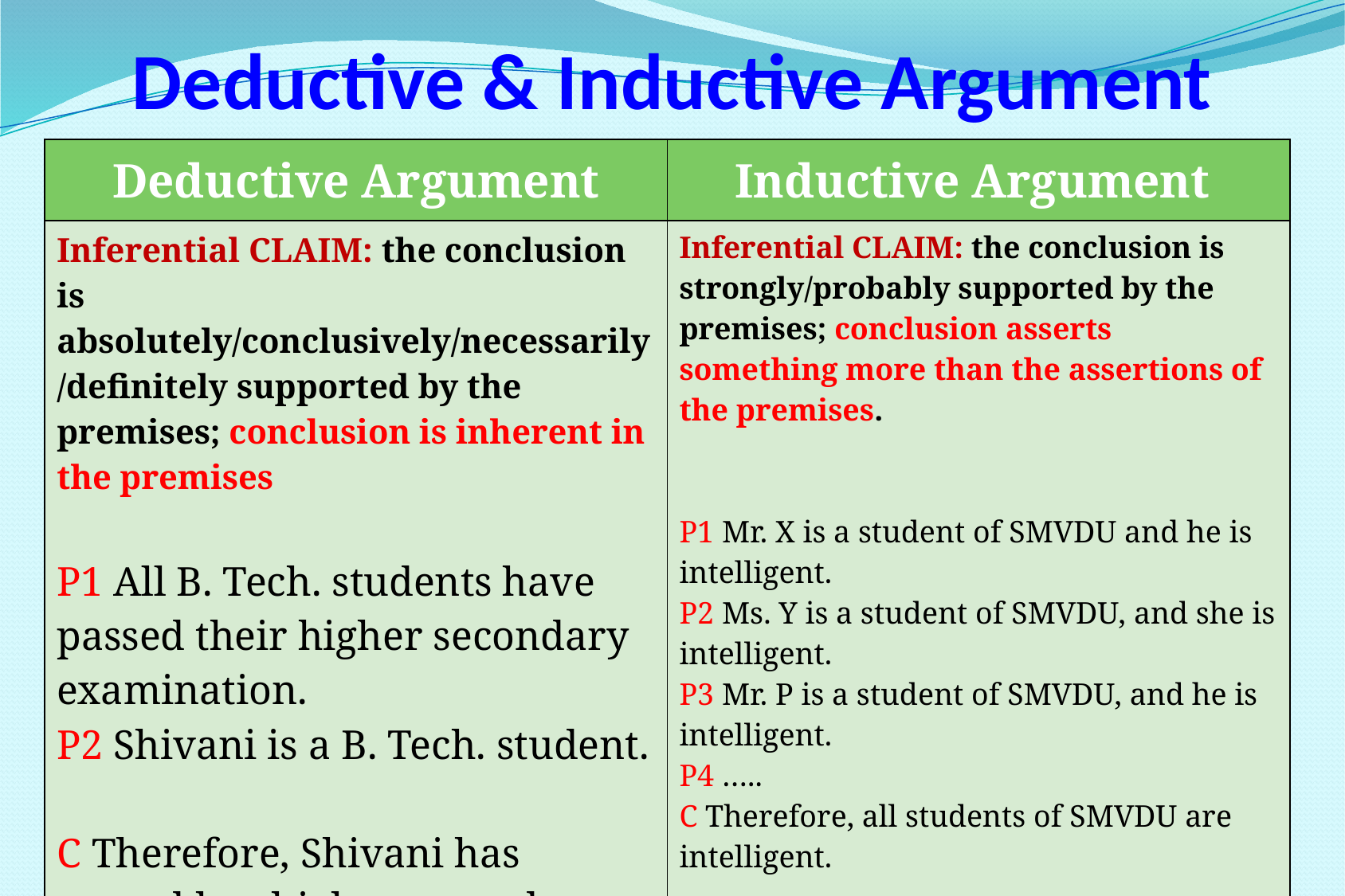

# Deductive & Inductive Argument
| Deductive Argument | Inductive Argument |
| --- | --- |
| Inferential CLAIM: the conclusion is absolutely/conclusively/necessarily /definitely supported by the premises; conclusion is inherent in the premises P1 All B. Tech. students have passed their higher secondary examination. P2 Shivani is a B. Tech. student. C Therefore, Shivani has passed her higher secondary examination. Valid or Invalid? | Inferential CLAIM: the conclusion is strongly/probably supported by the premises; conclusion asserts something more than the assertions of the premises. P1 Mr. X is a student of SMVDU and he is intelligent. P2 Ms. Y is a student of SMVDU, and she is intelligent. P3 Mr. P is a student of SMVDU, and he is intelligent. P4 ….. C Therefore, all students of SMVDU are intelligent. Cogent/Strong or Weak/Incogent |